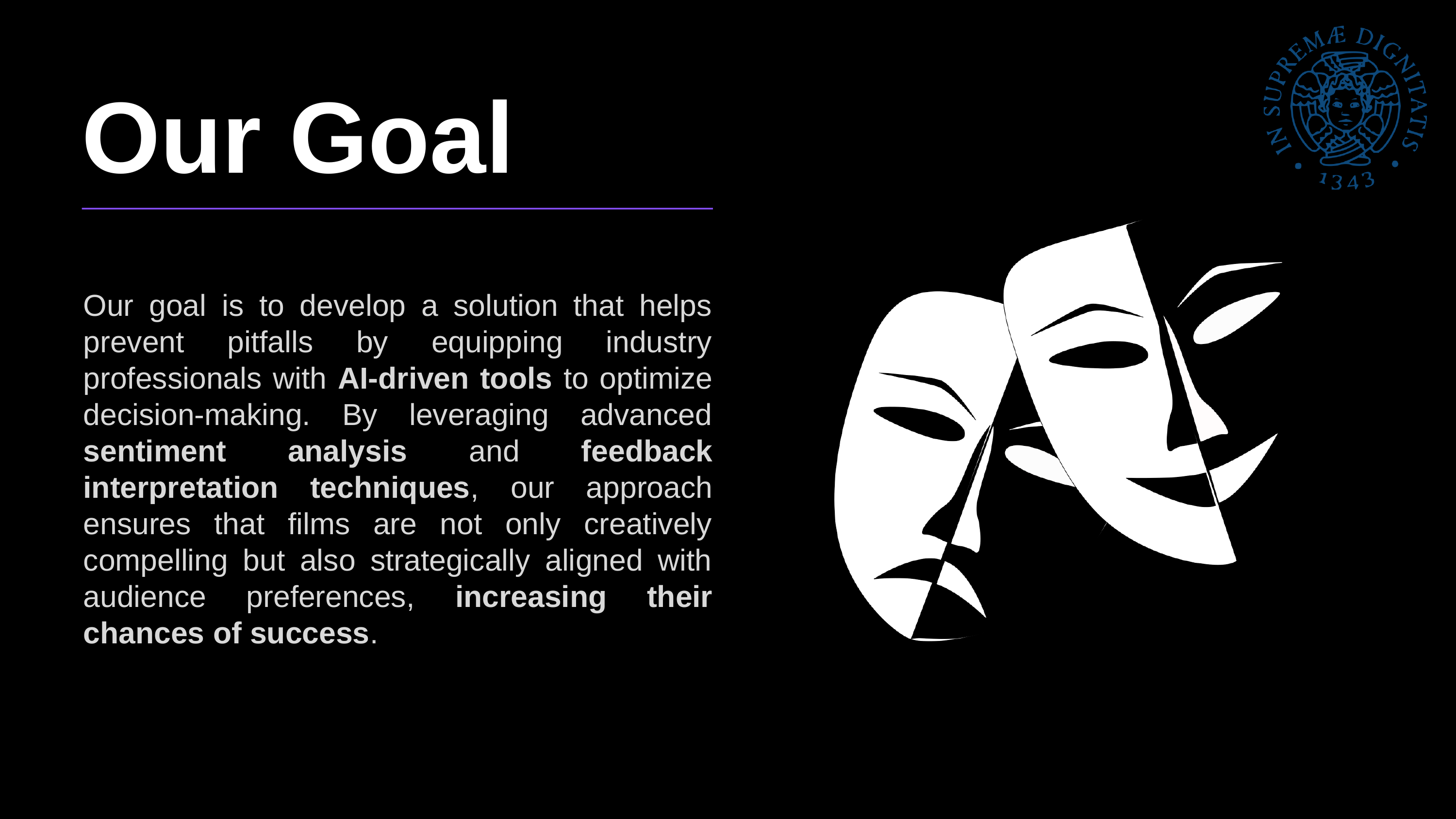

Our Goal

Our goal is to develop a solution that helps prevent pitfalls by equipping industry professionals with AI-driven tools to optimize decision-making. By leveraging advanced sentiment analysis and feedback interpretation techniques, our approach ensures that films are not only creatively compelling but also strategically aligned with audience preferences, increasing their chances of success.